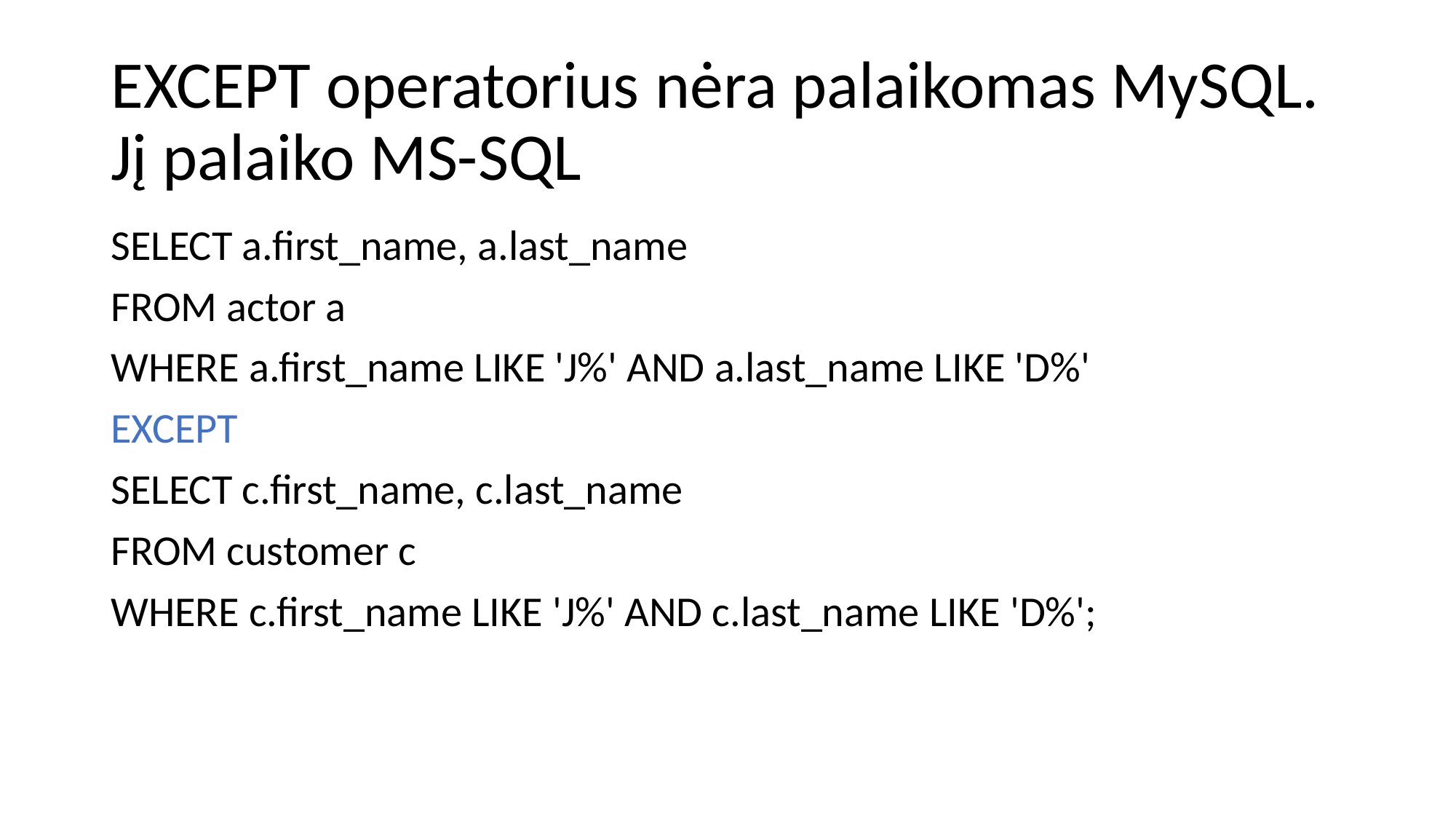

# EXCEPT operatorius nėra palaikomas MySQL. Jį palaiko MS-SQL
SELECT a.first_name, a.last_name
FROM actor a
WHERE a.first_name LIKE 'J%' AND a.last_name LIKE 'D%'
EXCEPT
SELECT c.first_name, c.last_name
FROM customer c
WHERE c.first_name LIKE 'J%' AND c.last_name LIKE 'D%';